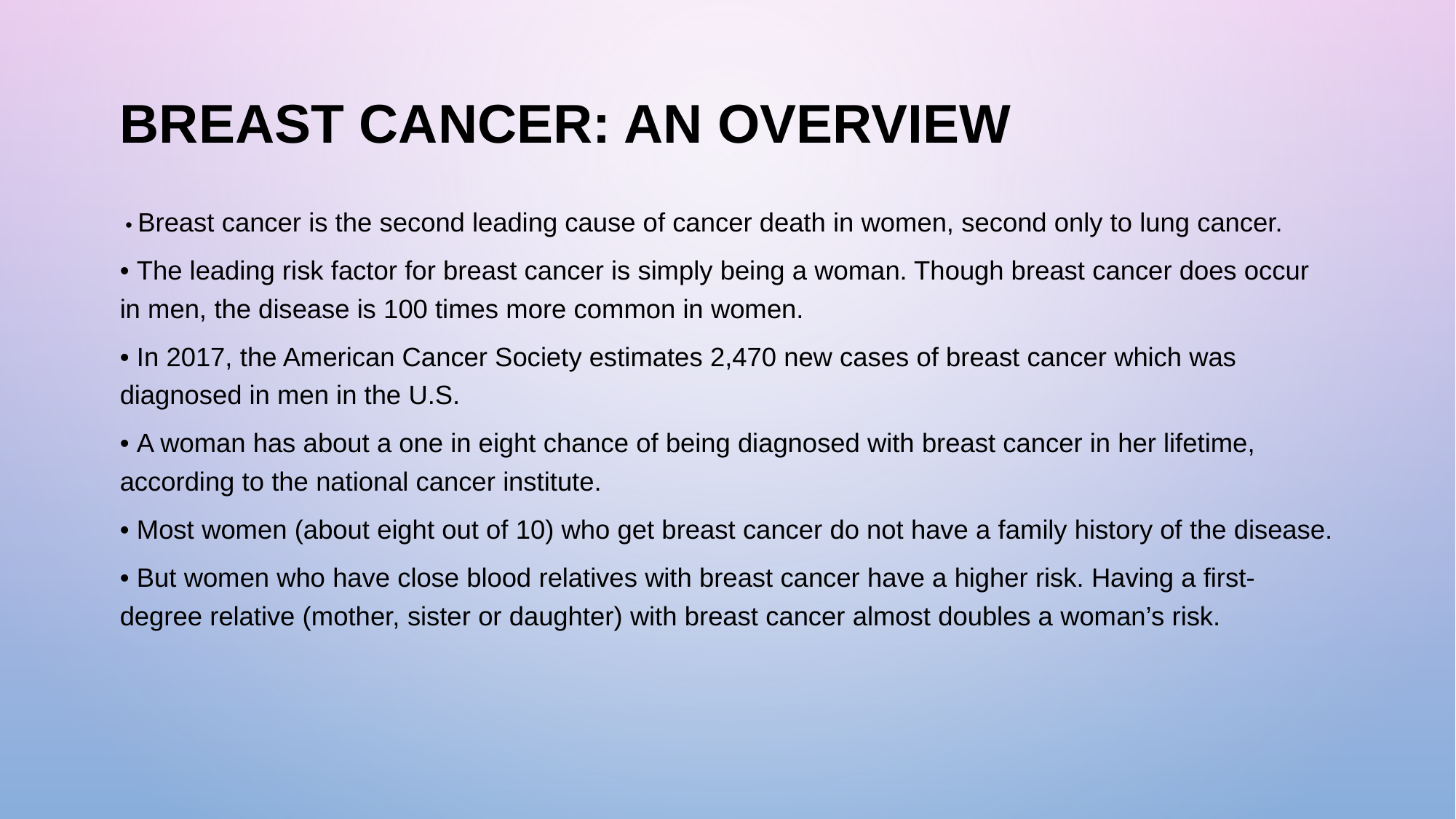

# Breast cancer: an overview
 • Breast cancer is the second leading cause of cancer death in women, second only to lung cancer.
• The leading risk factor for breast cancer is simply being a woman. Though breast cancer does occur in men, the disease is 100 times more common in women.
• In 2017, the American Cancer Society estimates 2,470 new cases of breast cancer which was diagnosed in men in the U.S.
• A woman has about a one in eight chance of being diagnosed with breast cancer in her lifetime, according to the national cancer institute.
• Most women (about eight out of 10) who get breast cancer do not have a family history of the disease.
• But women who have close blood relatives with breast cancer have a higher risk. Having a first-degree relative (mother, sister or daughter) with breast cancer almost doubles a woman’s risk.